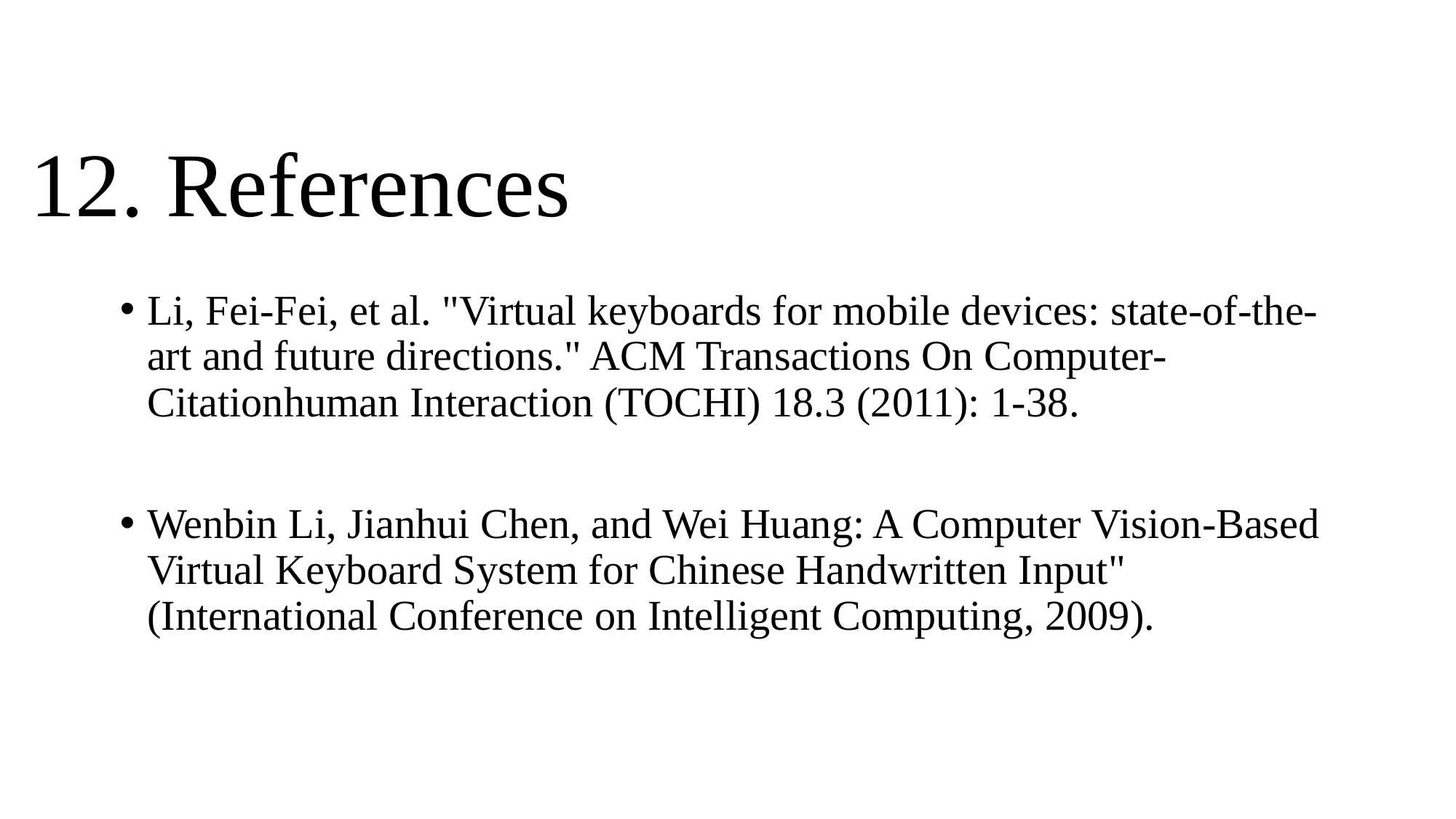

# 12. References
Li, Fei-Fei, et al. "Virtual keyboards for mobile devices: state-of-the-art and future directions." ACM Transactions On Computer-Citationhuman Interaction (TOCHI) 18.3 (2011): 1-38.

Wenbin Li, Jianhui Chen, and Wei Huang: A Computer Vision-Based Virtual Keyboard System for Chinese Handwritten Input" (International Conference on Intelligent Computing, 2009).